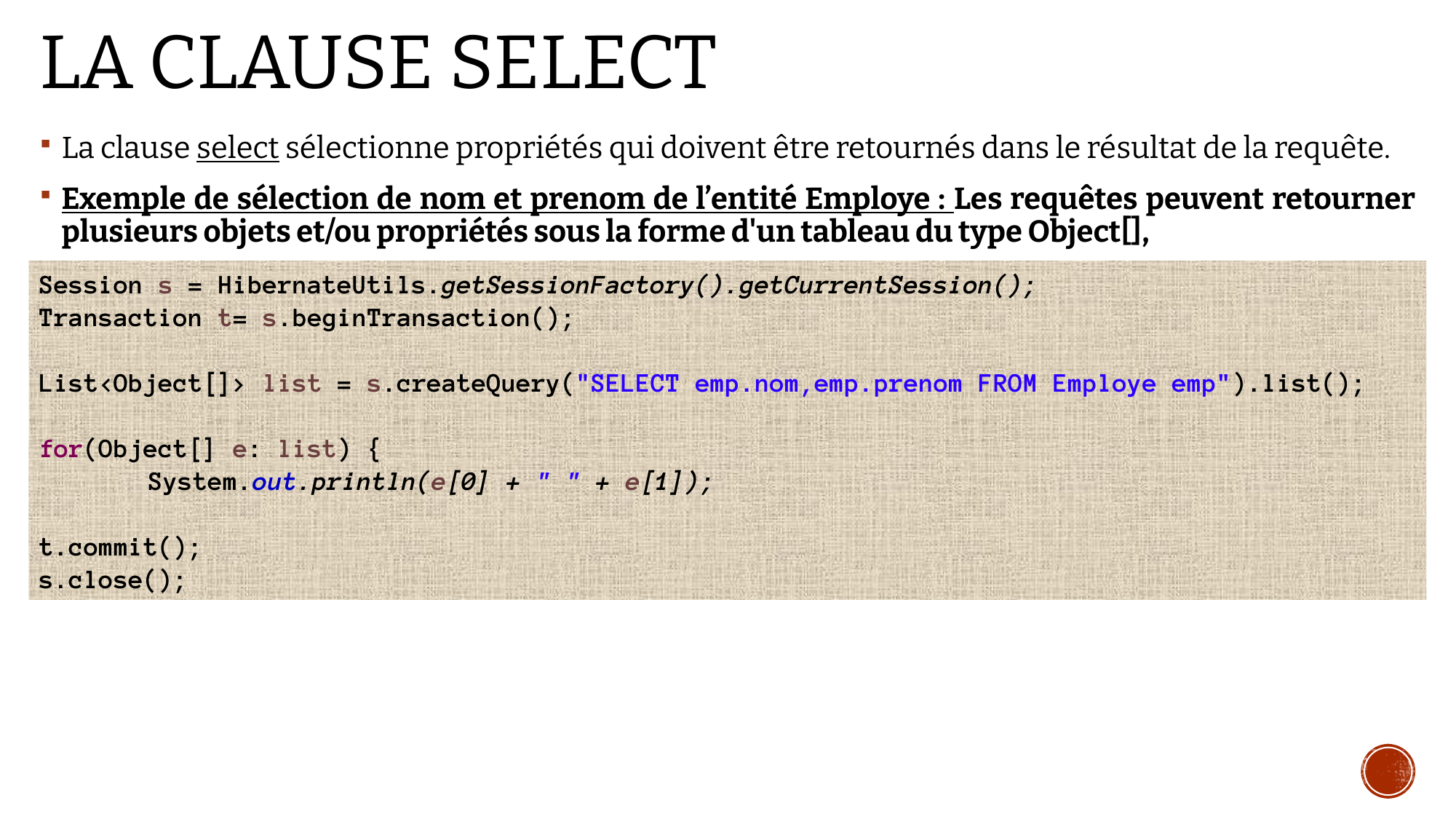

# La clause select
La clause select sélectionne propriétés qui doivent être retournés dans le résultat de la requête.
Exemple de sélection de nom et prenom de l’entité Employe : Les requêtes peuvent retourner plusieurs objets et/ou propriétés sous la forme d'un tableau du type Object[],

Session s = HibernateUtils.getSessionFactory().getCurrentSession();
Transaction t= s.beginTransaction();

List<Object[]> list = s.createQuery("SELECT emp.nom,emp.prenom FROM Employe emp").list();

for(Object[] e: list) {
	System.out.println(e[0] + " " + e[1]);

t.commit();
s.close();